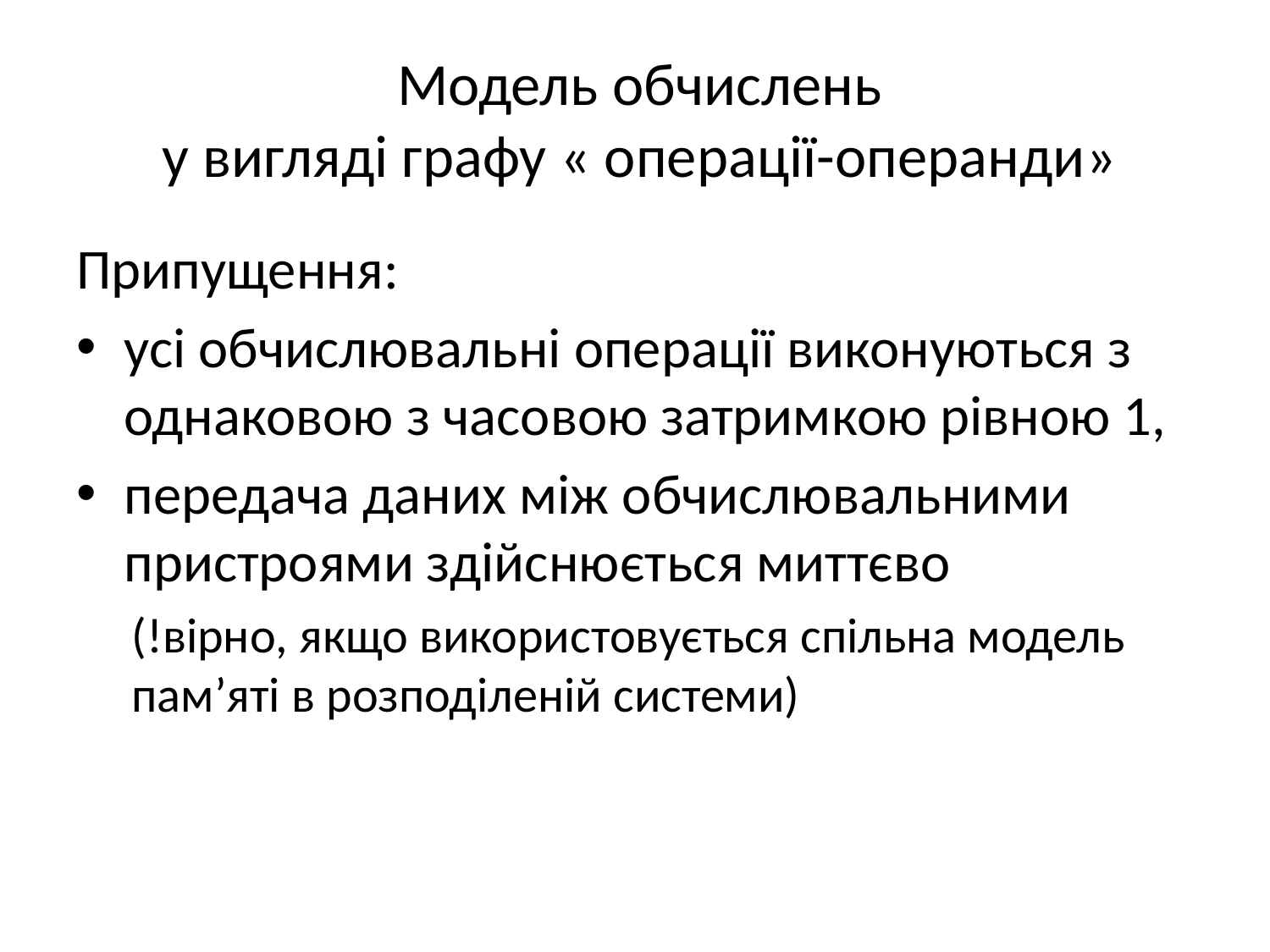

# Модель обчислень у вигляді графу « операції-операнди»
Припущення:
усі обчислювальні операції виконуються з однаковою з часовою затримкою рівною 1,
передача даних між обчислювальними пристроями здійснюється миттєво
(!вірно, якщо використовується спільна модель пам’яті в розподіленій системи)